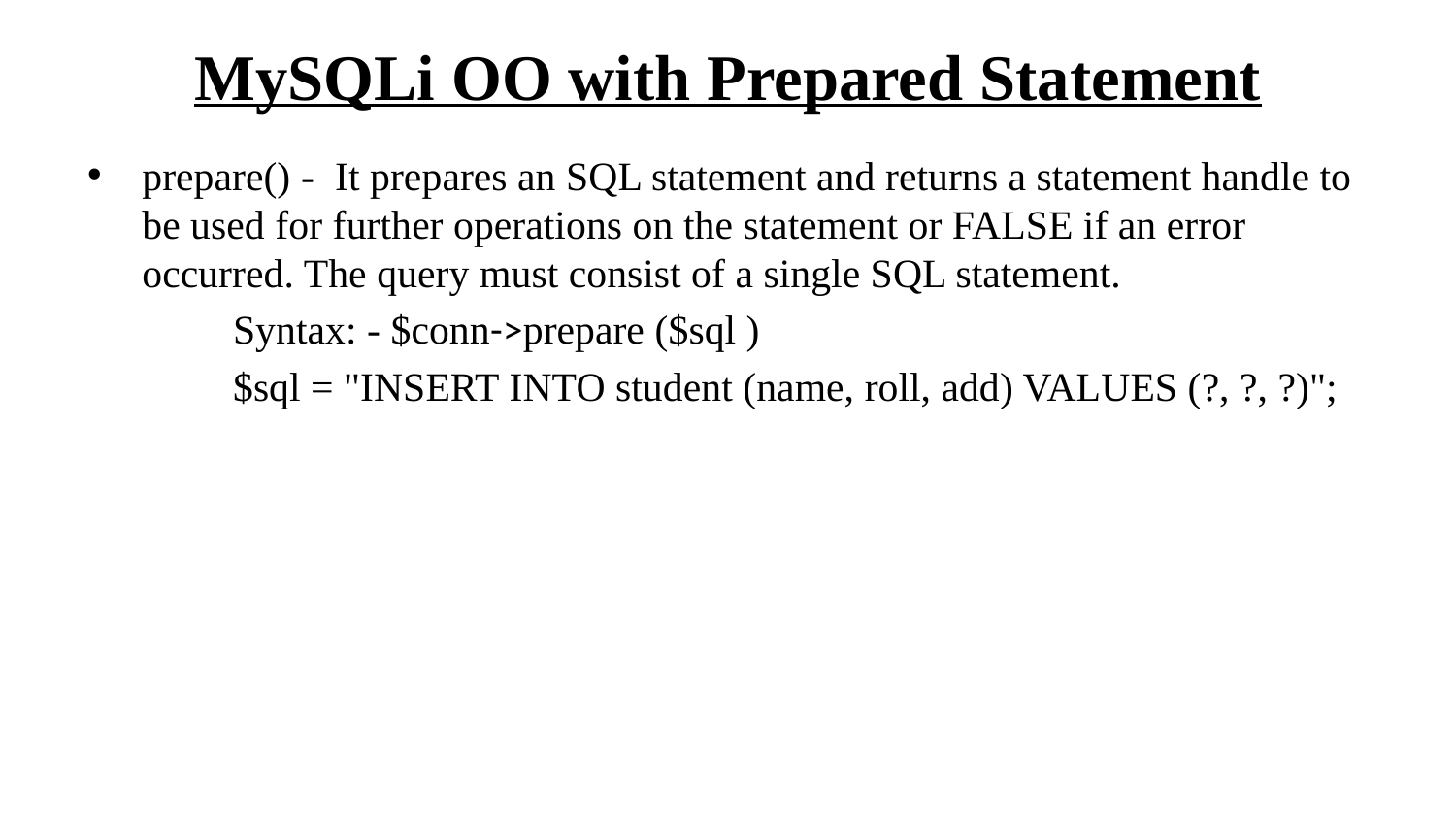

# MySQLi OO with Prepared Statement
prepare() -  It prepares an SQL statement and returns a statement handle to be used for further operations on the statement or FALSE if an error occurred. The query must consist of a single SQL statement.
	Syntax: - $conn->prepare ($sql )
	$sql = "INSERT INTO student (name, roll, add) VALUES (?, ?, ?)";